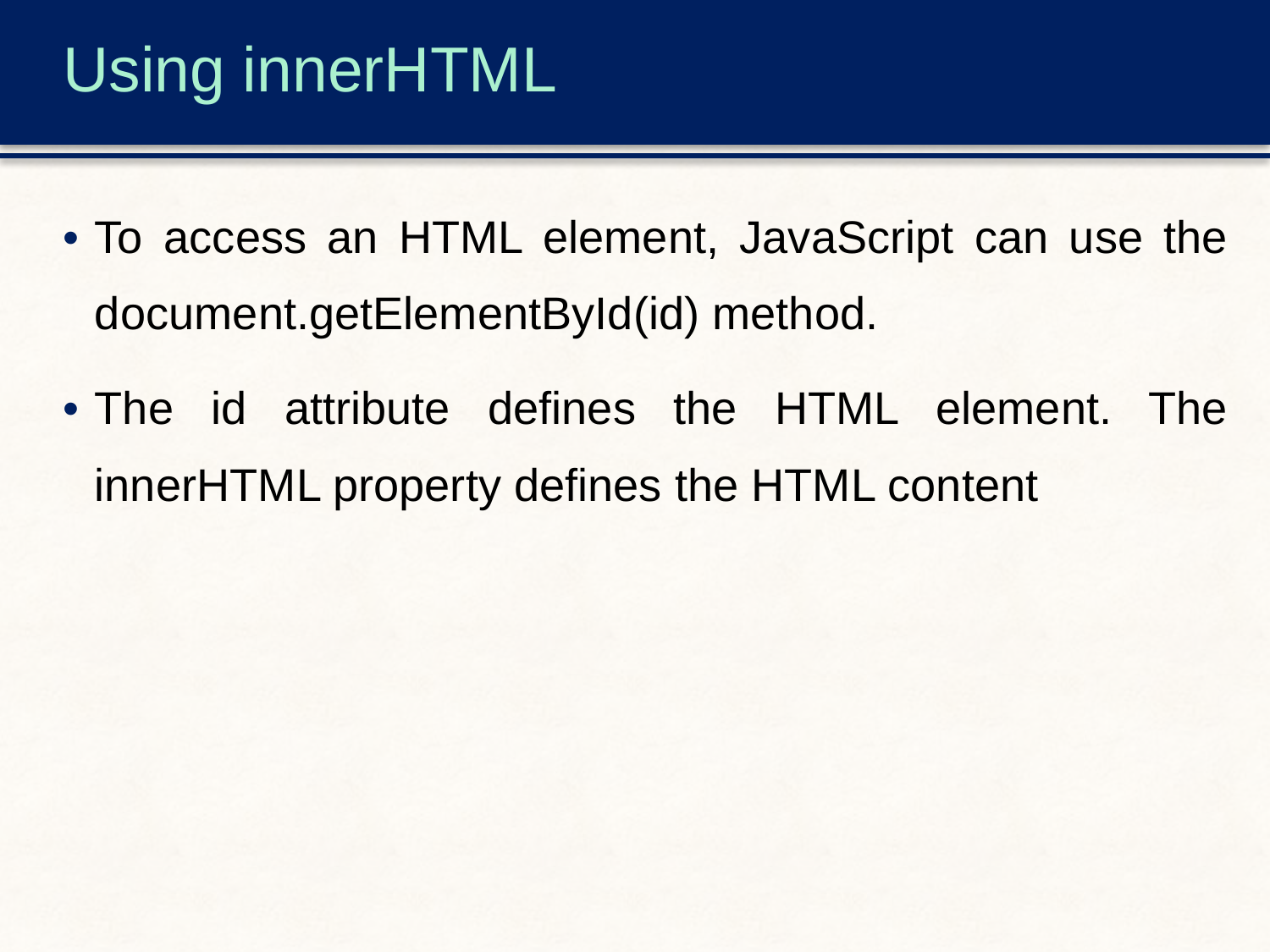

# Using innerHTML
To access an HTML element, JavaScript can use the document.getElementById(id) method.
The id attribute defines the HTML element. The innerHTML property defines the HTML content